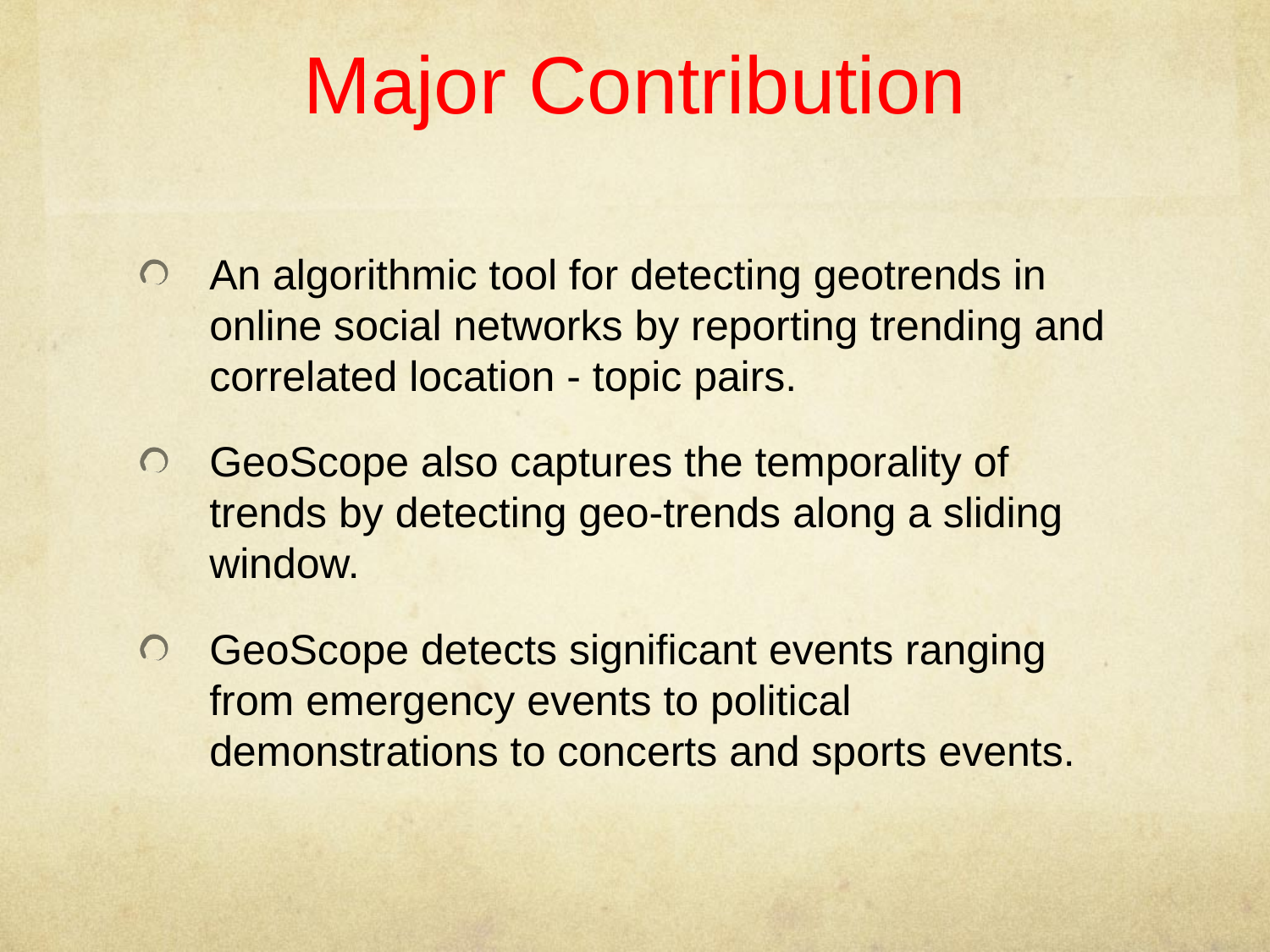

# Major Contribution
An algorithmic tool for detecting geotrends in online social networks by reporting trending and correlated location - topic pairs.
GeoScope also captures the temporality of trends by detecting geo-trends along a sliding window.
GeoScope detects significant events ranging from emergency events to political  demonstrations to concerts and sports events.